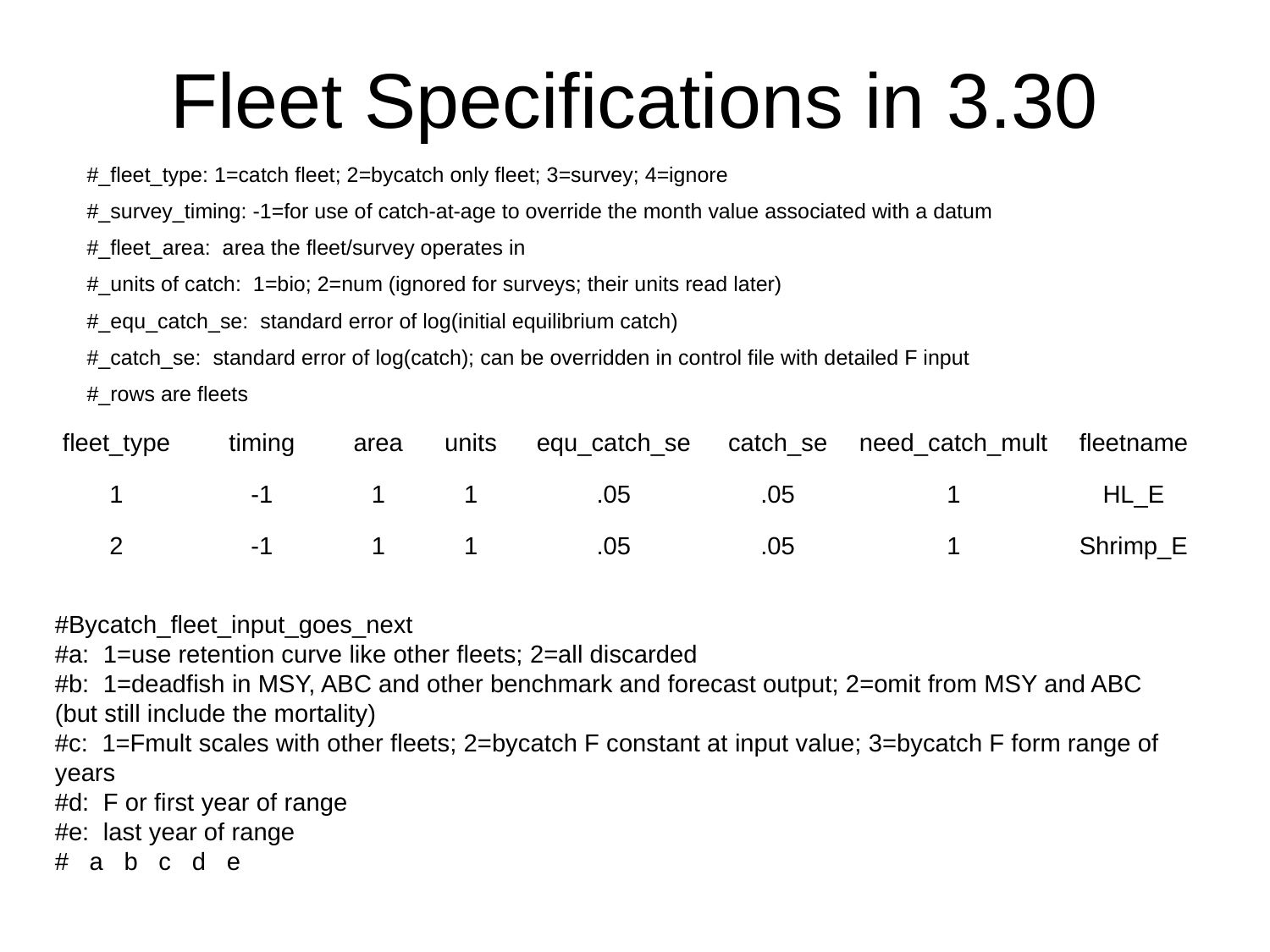

# Fleet Specifications in 3.30
#_fleet_type: 1=catch fleet; 2=bycatch only fleet; 3=survey; 4=ignore
#_survey_timing: -1=for use of catch-at-age to override the month value associated with a datum
#_fleet_area:  area the fleet/survey operates in
#_units of catch:  1=bio; 2=num (ignored for surveys; their units read later)
#_equ_catch_se:  standard error of log(initial equilibrium catch)
#_catch_se:  standard error of log(catch); can be overridden in control file with detailed F input
#_rows are fleets

| fleet\_type | timing | area | units | equ\_catch\_se | catch\_se | need\_catch\_mult | fleetname |
| --- | --- | --- | --- | --- | --- | --- | --- |
| 1 | -1 | 1 | 1 | .05 | .05 | 1 | HL\_E |
| 2 | -1 | 1 | 1 | .05 | .05 | 1 | Shrimp\_E |
#Bycatch_fleet_input_goes_next
#a:  1=use retention curve like other fleets; 2=all discarded
#b:  1=deadfish in MSY, ABC and other benchmark and forecast output; 2=omit from MSY and ABC (but still include the mortality)
#c:  1=Fmult scales with other fleets; 2=bycatch F constant at input value; 3=bycatch F form range of years
#d:  F or first year of range
#e:  last year of range
#   a   b   c   d   e